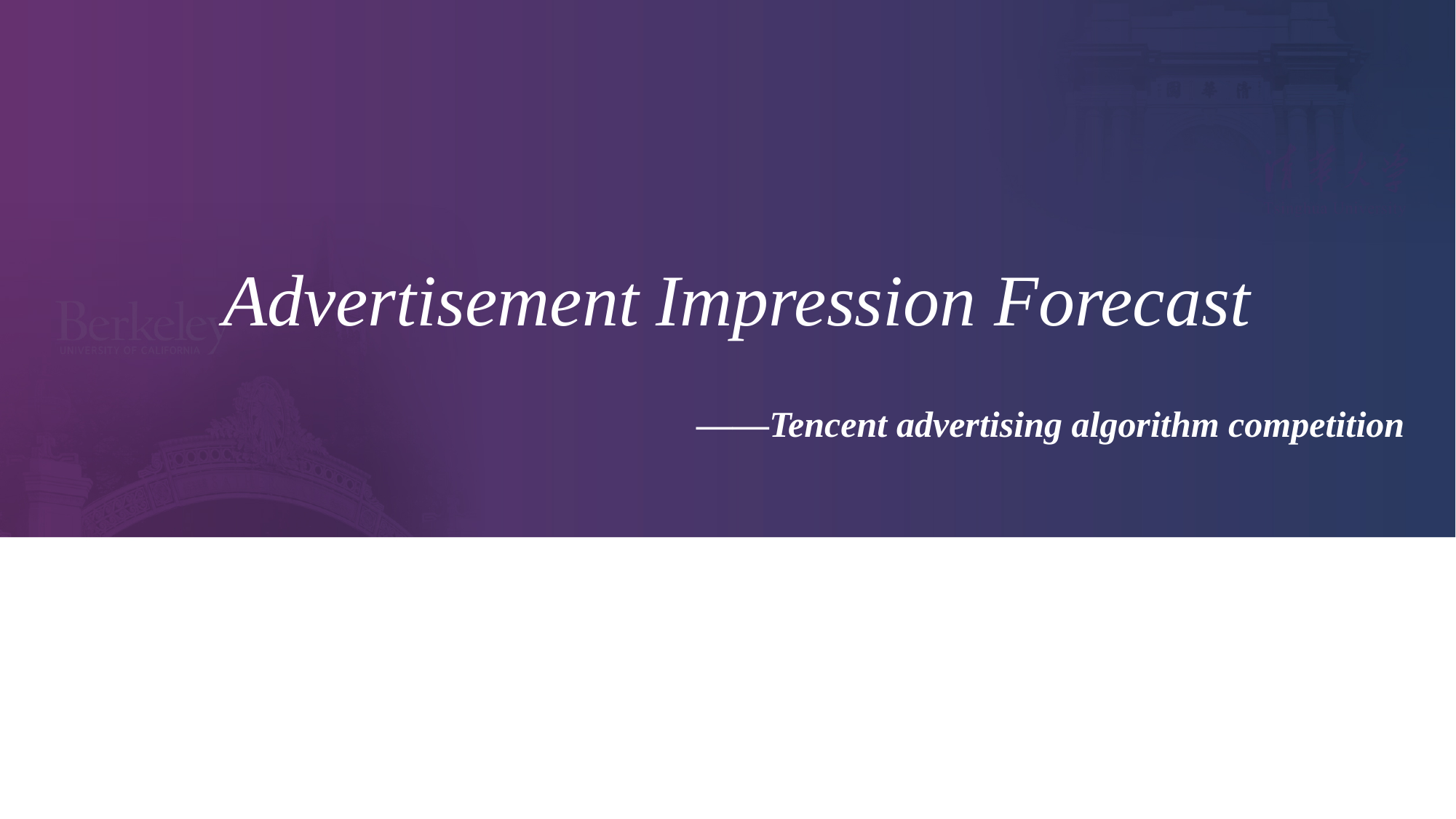

# Advertisement Impression Forecast
——Tencent advertising algorithm competition